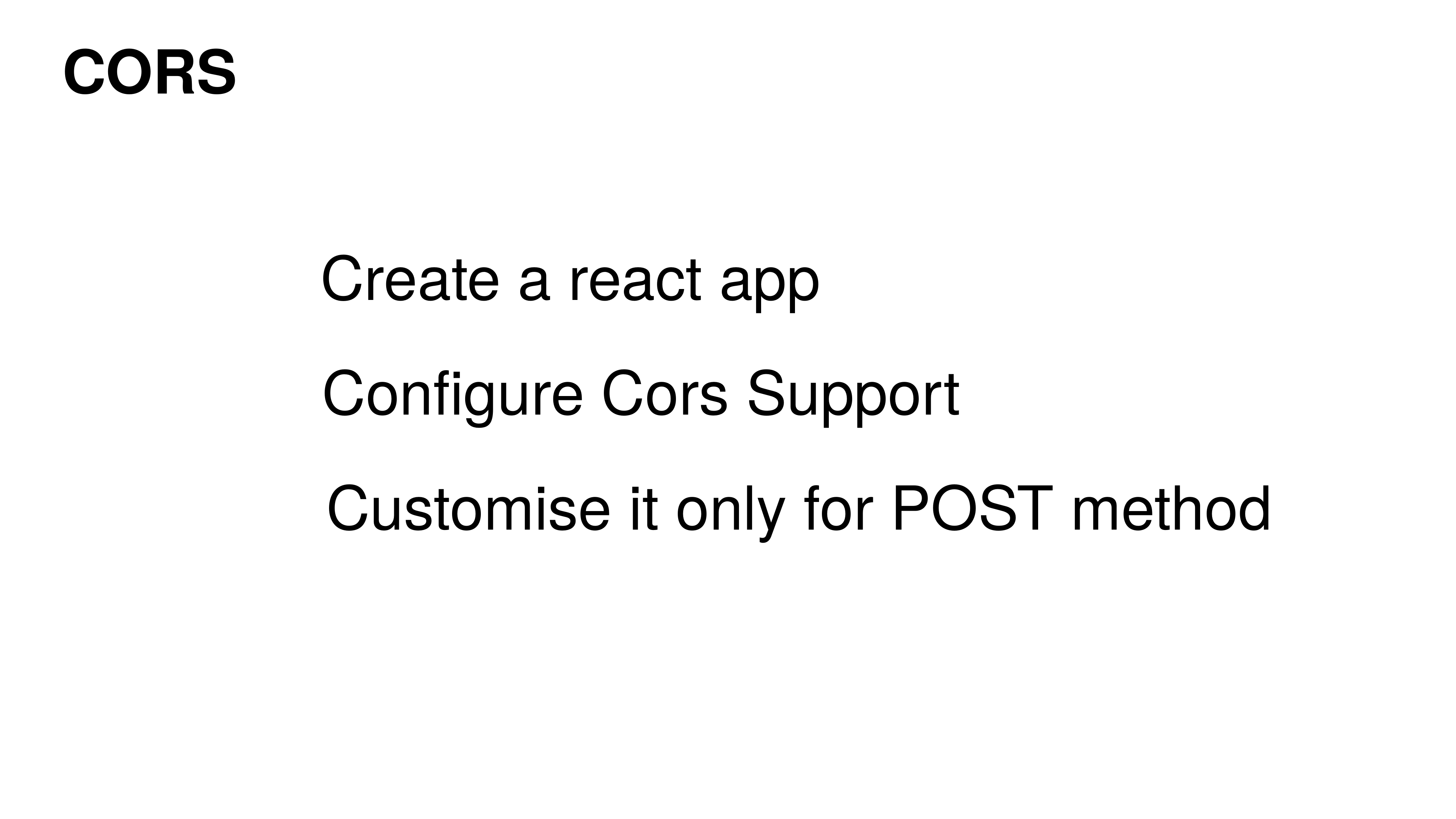

CORS
Create a react app
Configure Cors Support
Customise it only for POST method